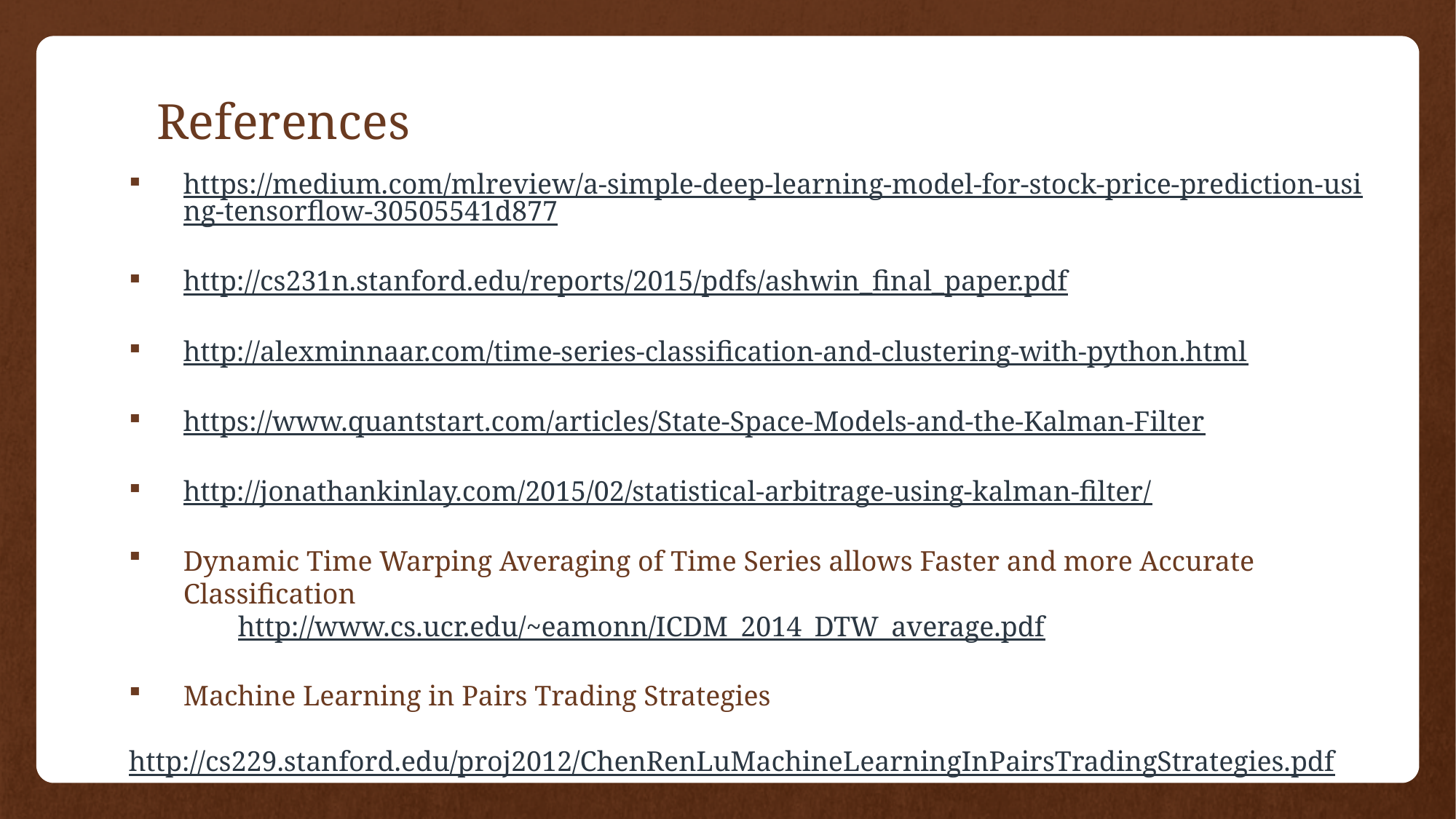

# References
https://medium.com/mlreview/a-simple-deep-learning-model-for-stock-price-prediction-using-tensorflow-30505541d877

http://cs231n.stanford.edu/reports/2015/pdfs/ashwin_final_paper.pdf

http://alexminnaar.com/time-series-classification-and-clustering-with-python.html

https://www.quantstart.com/articles/State-Space-Models-and-the-Kalman-Filter

http://jonathankinlay.com/2015/02/statistical-arbitrage-using-kalman-filter/

Dynamic Time Warping Averaging of Time Series allows Faster and more Accurate Classification
	http://www.cs.ucr.edu/~eamonn/ICDM_2014_DTW_average.pdf

Machine Learning in Pairs Trading Strategies
	http://cs229.stanford.edu/proj2012/ChenRenLuMachineLearningInPairsTradingStrategies.pdf